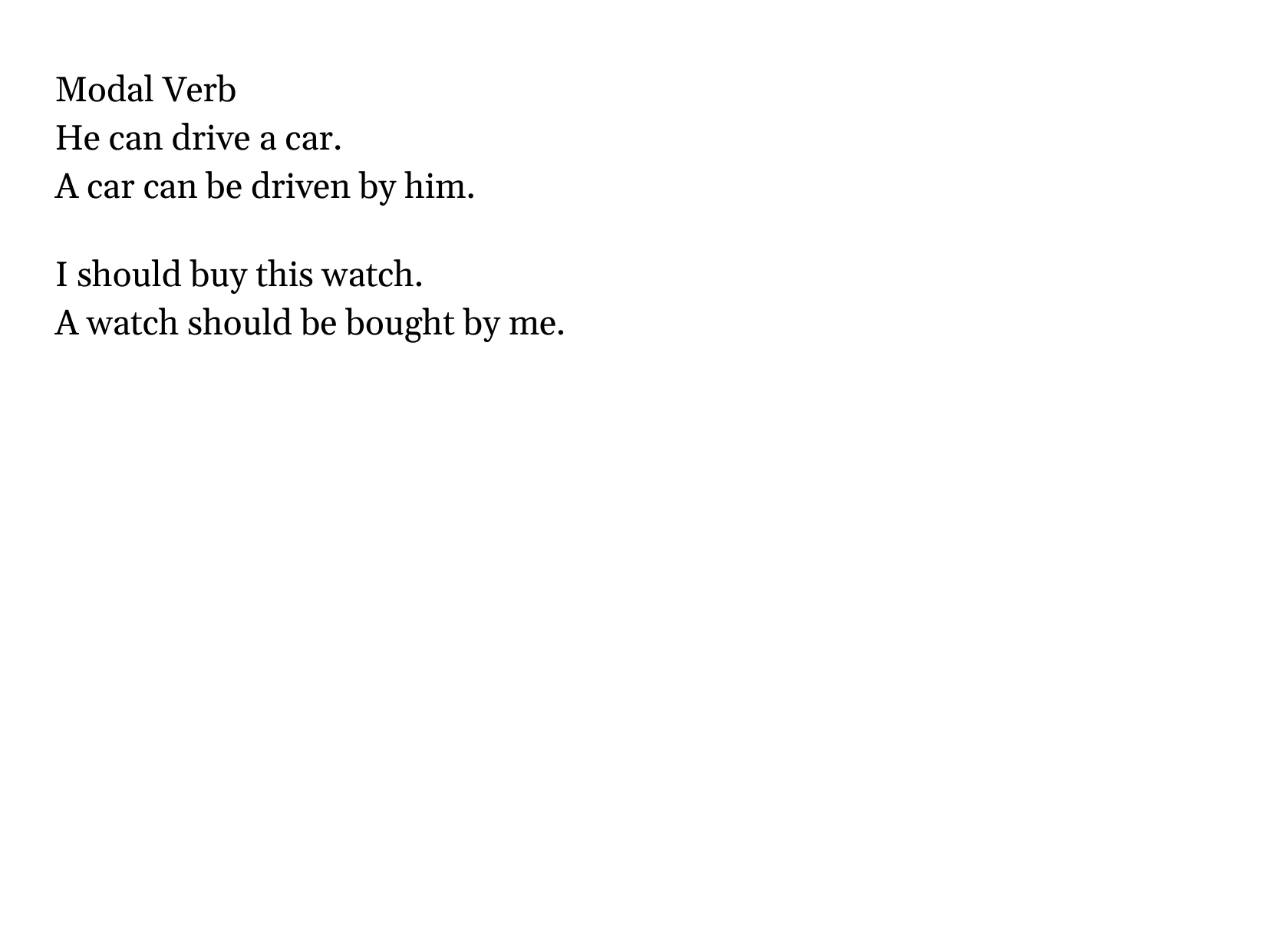

Modal Verb
He can drive a car.
A car can be driven by him.

I should buy this watch.
A watch should be bought by me.